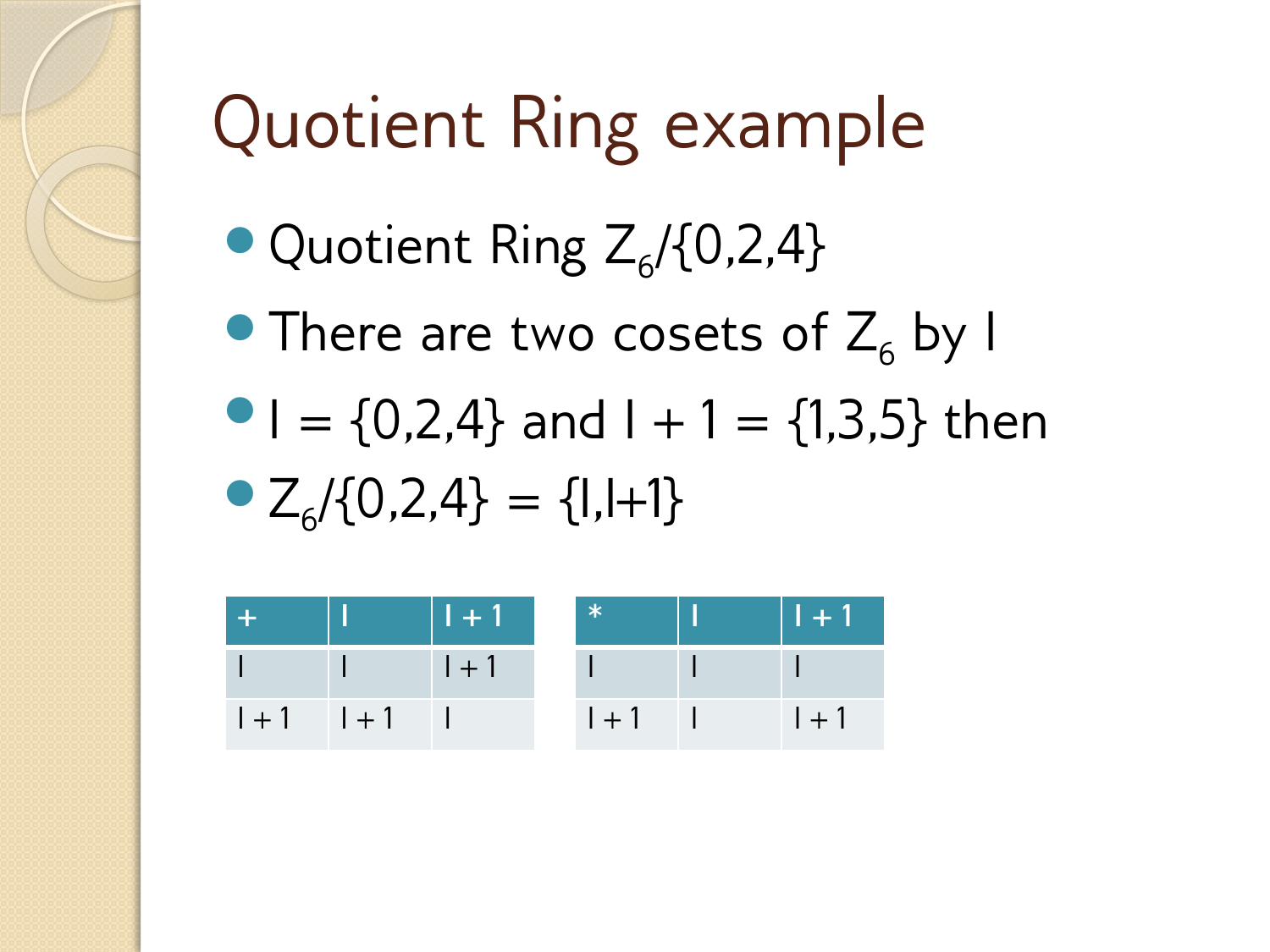

# Quotient Ring example
Quotient Ring Z6/{0,2,4}
There are two cosets of Z6 by I
I = {0,2,4} and I + 1 = {1,3,5} then
Z6/{0,2,4} = {I,I+1}

| + | I | I + 1 |
| --- | --- | --- |
| I | I | I + 1 |
| I + 1 | I + 1 | I |
| \* | I | I + 1 |
| --- | --- | --- |
| I | I | I |
| I + 1 | I | I + 1 |